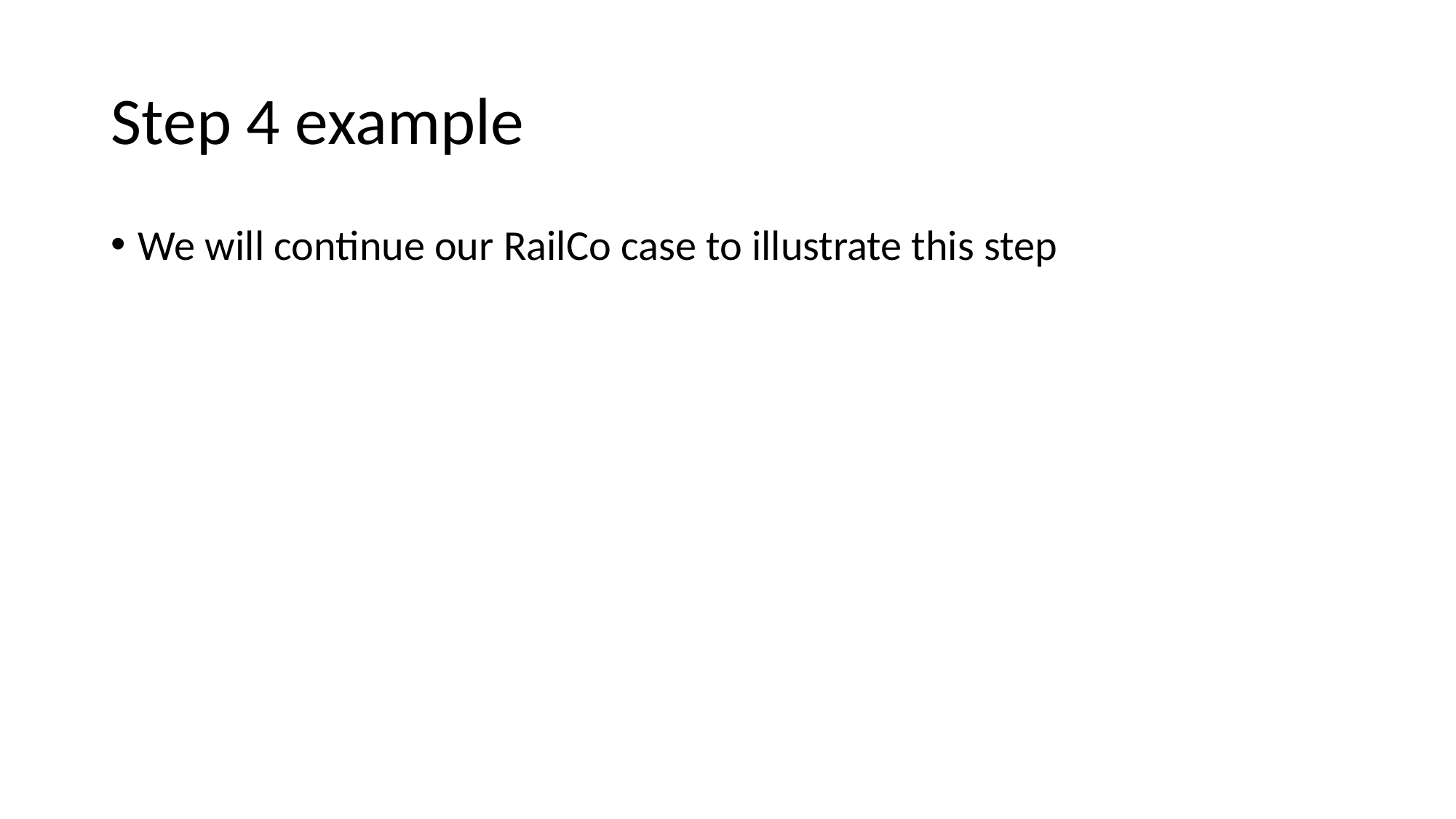

# Step 4 example
We will continue our RailCo case to illustrate this step